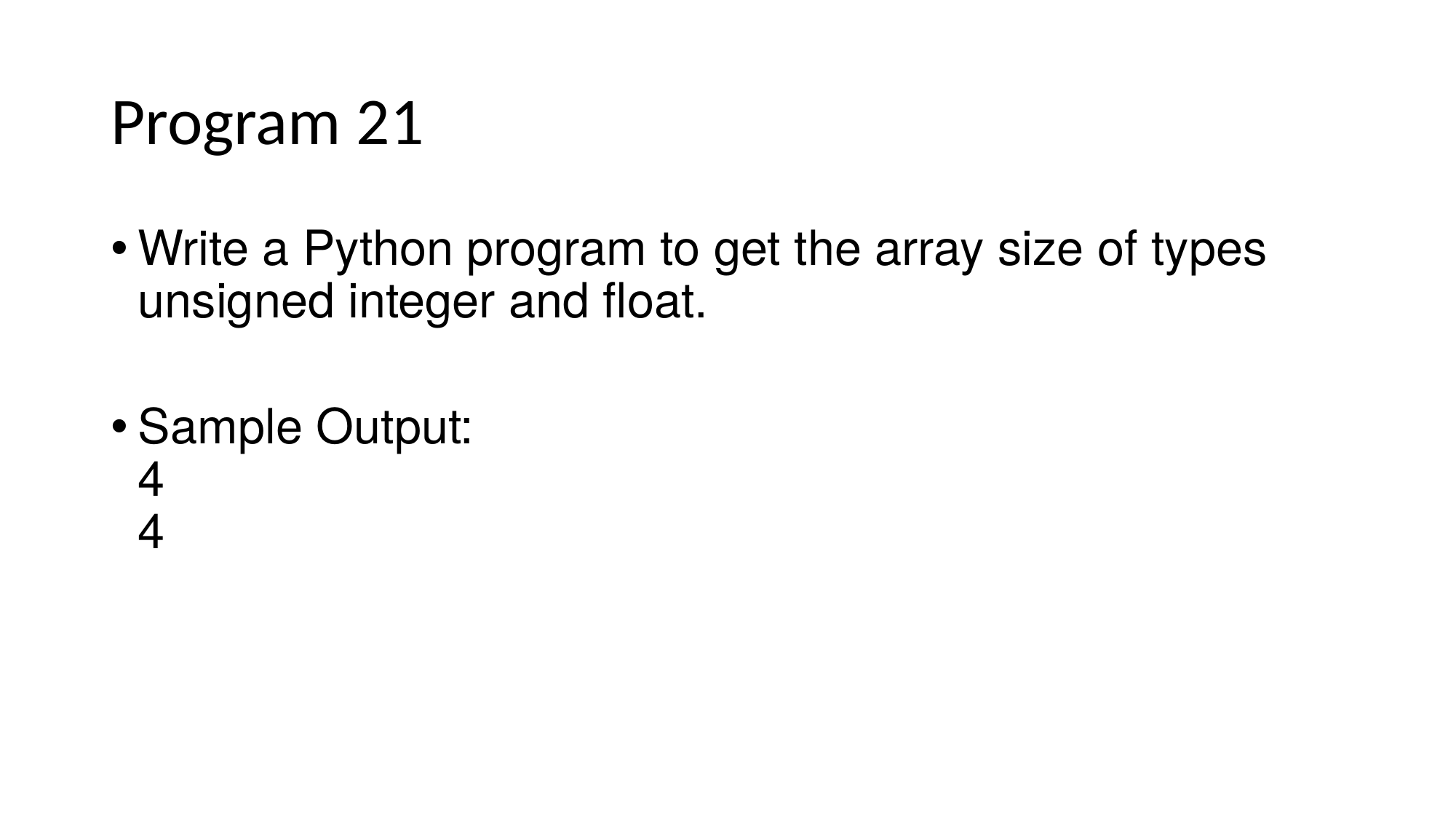

# Program 21
Write a Python program to get the array size of types unsigned integer and float.
Sample Output:
4
4